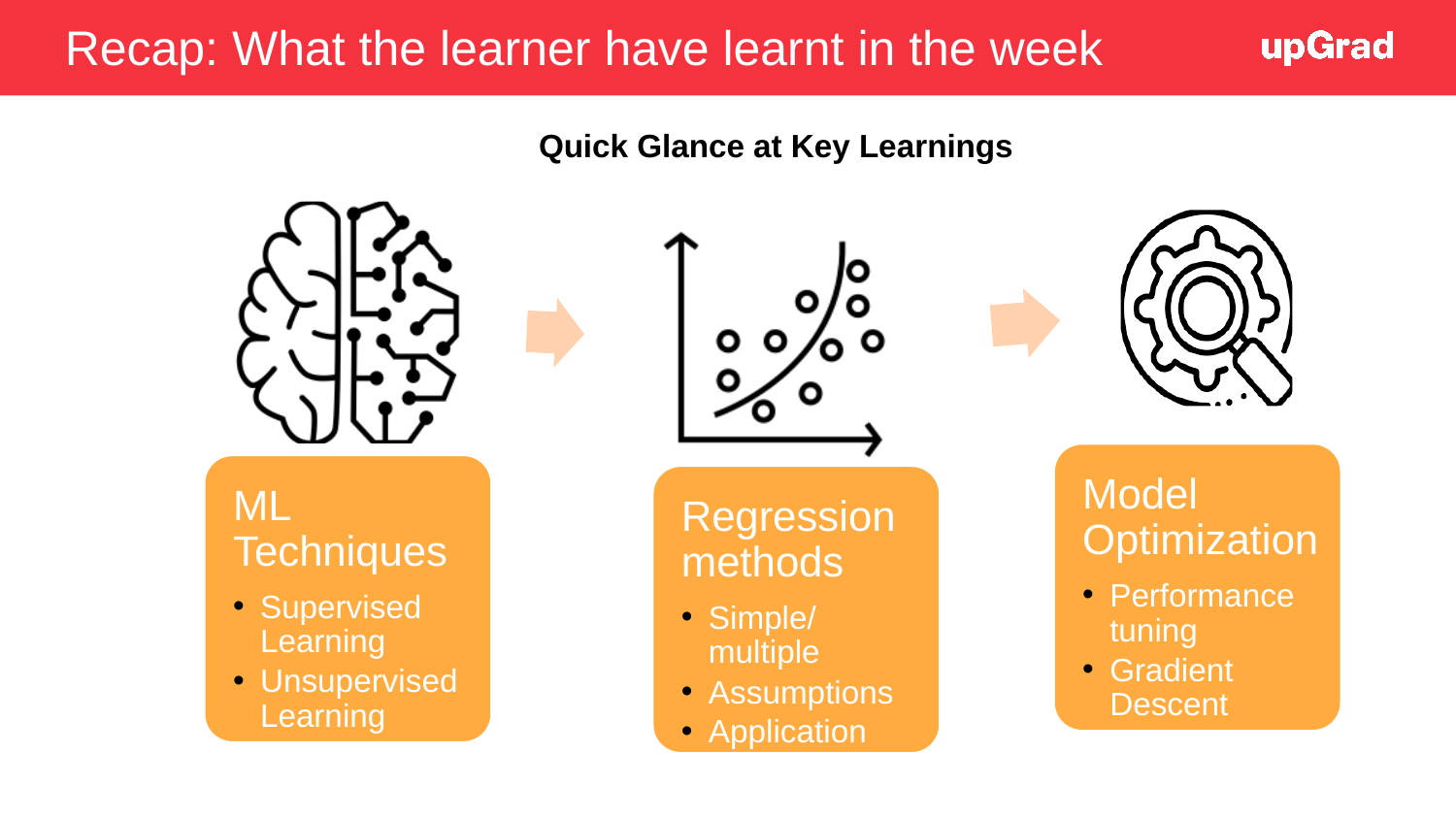

# Recap: What the learner have learnt in the week
Quick Glance at Key Learnings
ML Techniques
Supervised Learning
Unsupervised Learning

Regression methods
Simple/multiple
Assumptions
Application

Model Optimization
Performance tuning
Gradient Descent